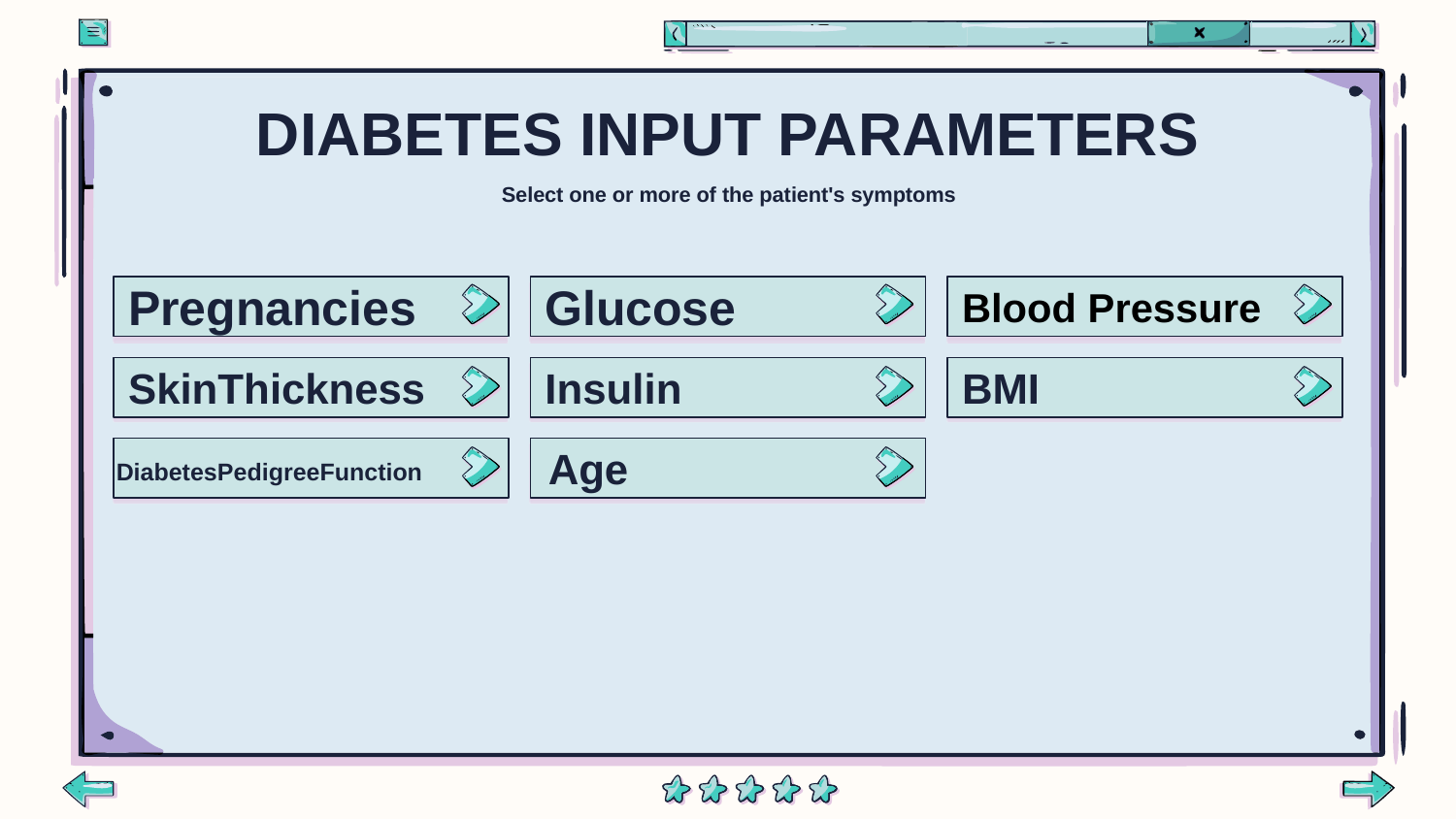

# DIABETES INPUT PARAMETERS
Select one or more of the patient's symptoms

Pregnancies

Glucose

Blood Pressure

SkinThickness

Insulin

BMI

Age
DiabetesPedigreeFunction